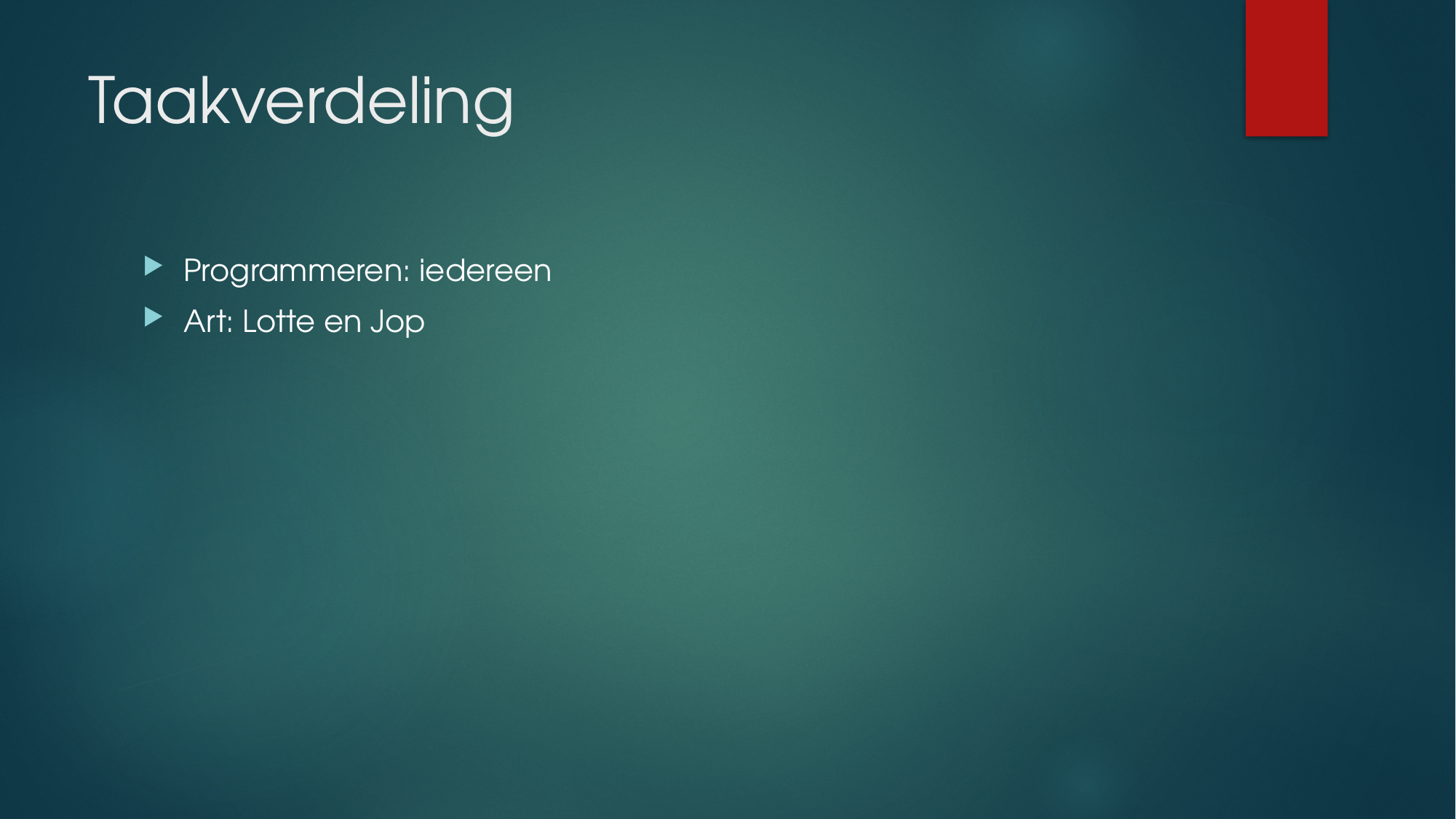

# Taakverdeling
Programmeren: iedereen
Art: Lotte en Jop